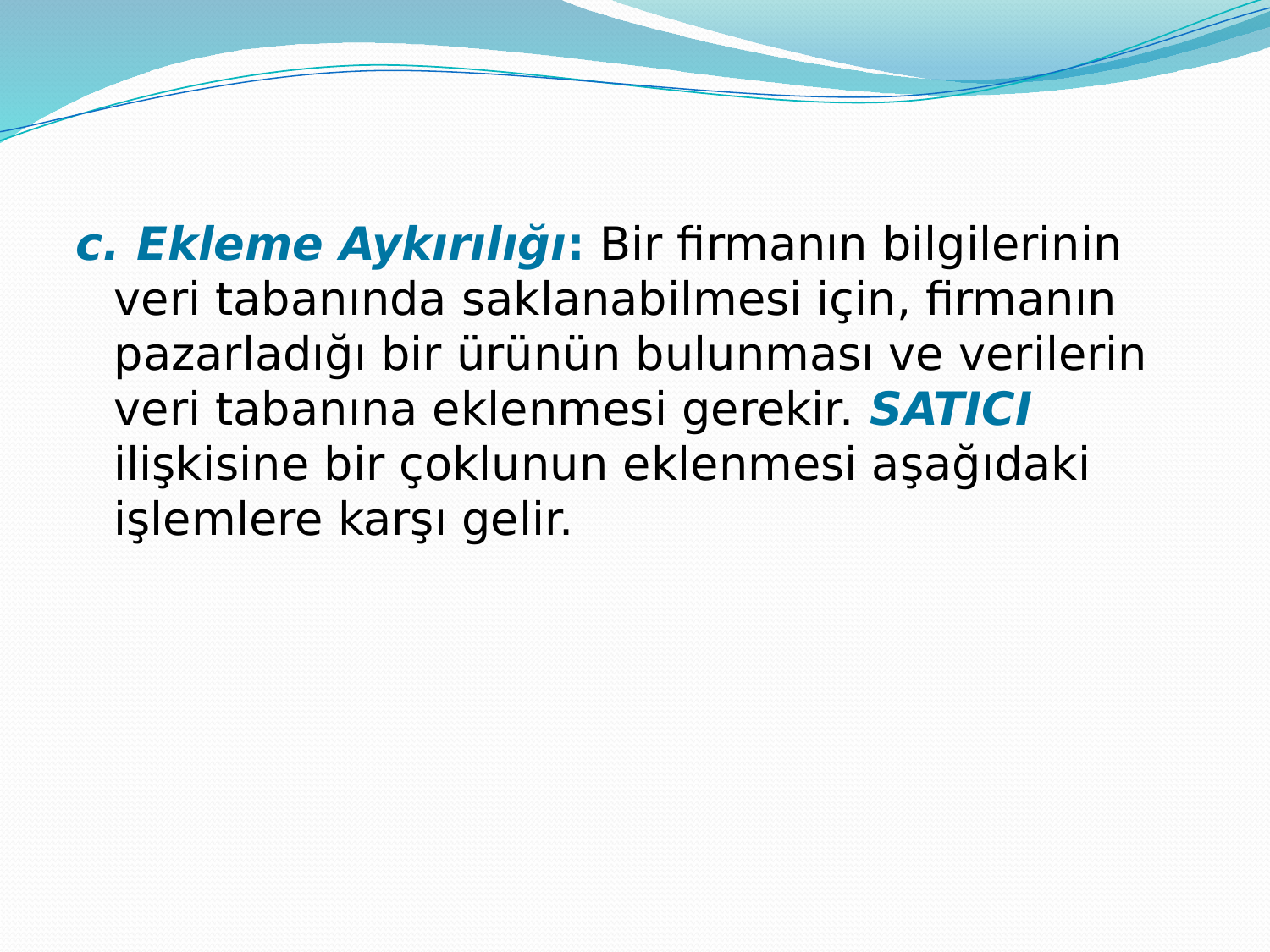

c. Ekleme Aykırılığı: Bir firmanın bilgilerinin veri tabanında saklanabilmesi için, firmanın pazarladığı bir ürünün bulunması ve verilerin veri tabanına eklenmesi gerekir. SATICI ilişkisine bir çoklunun eklenmesi aşağıdaki işlemlere karşı gelir.